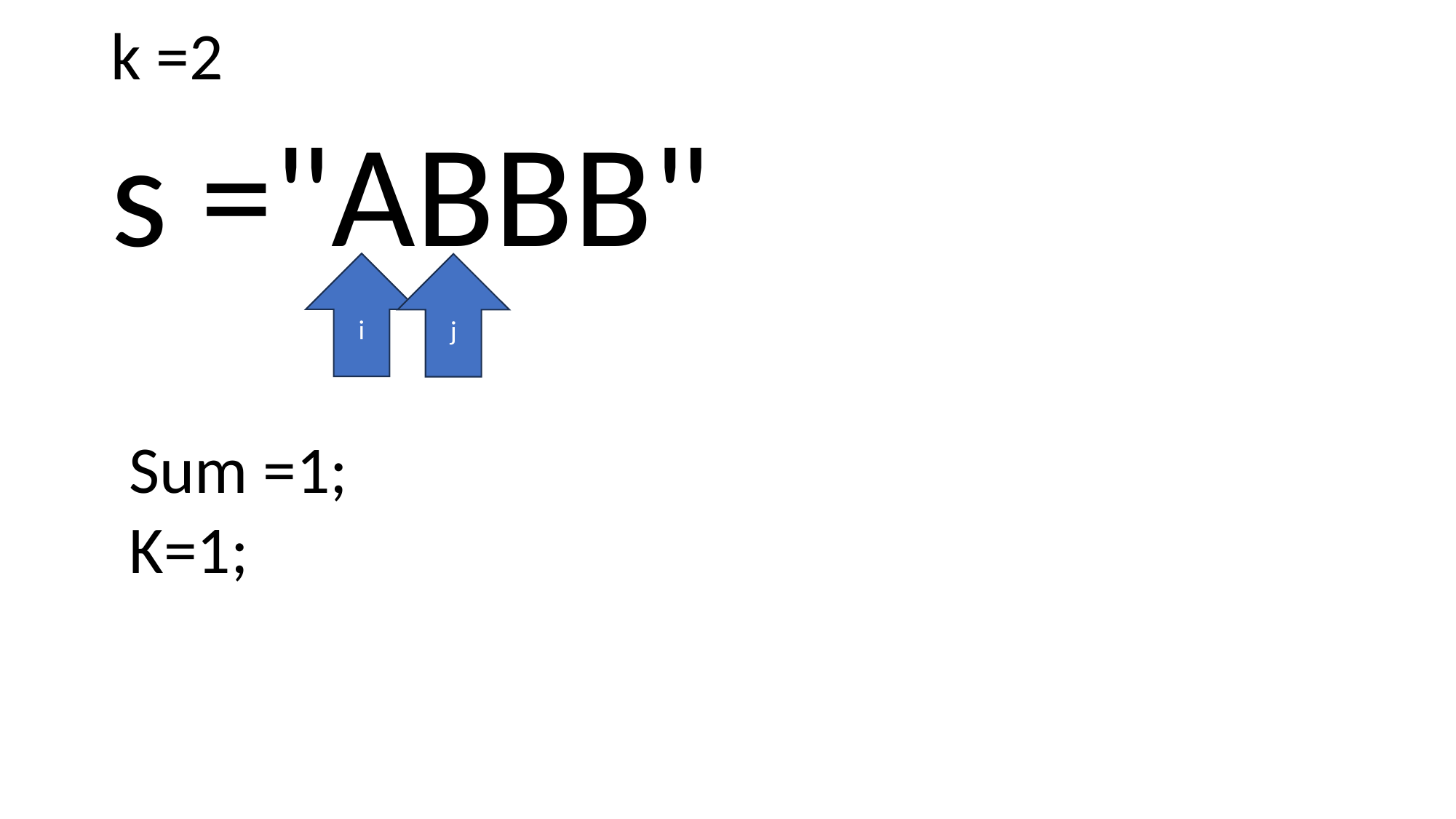

# k =2
s ="ABBB"
i
j
Sum =1;
K=1;